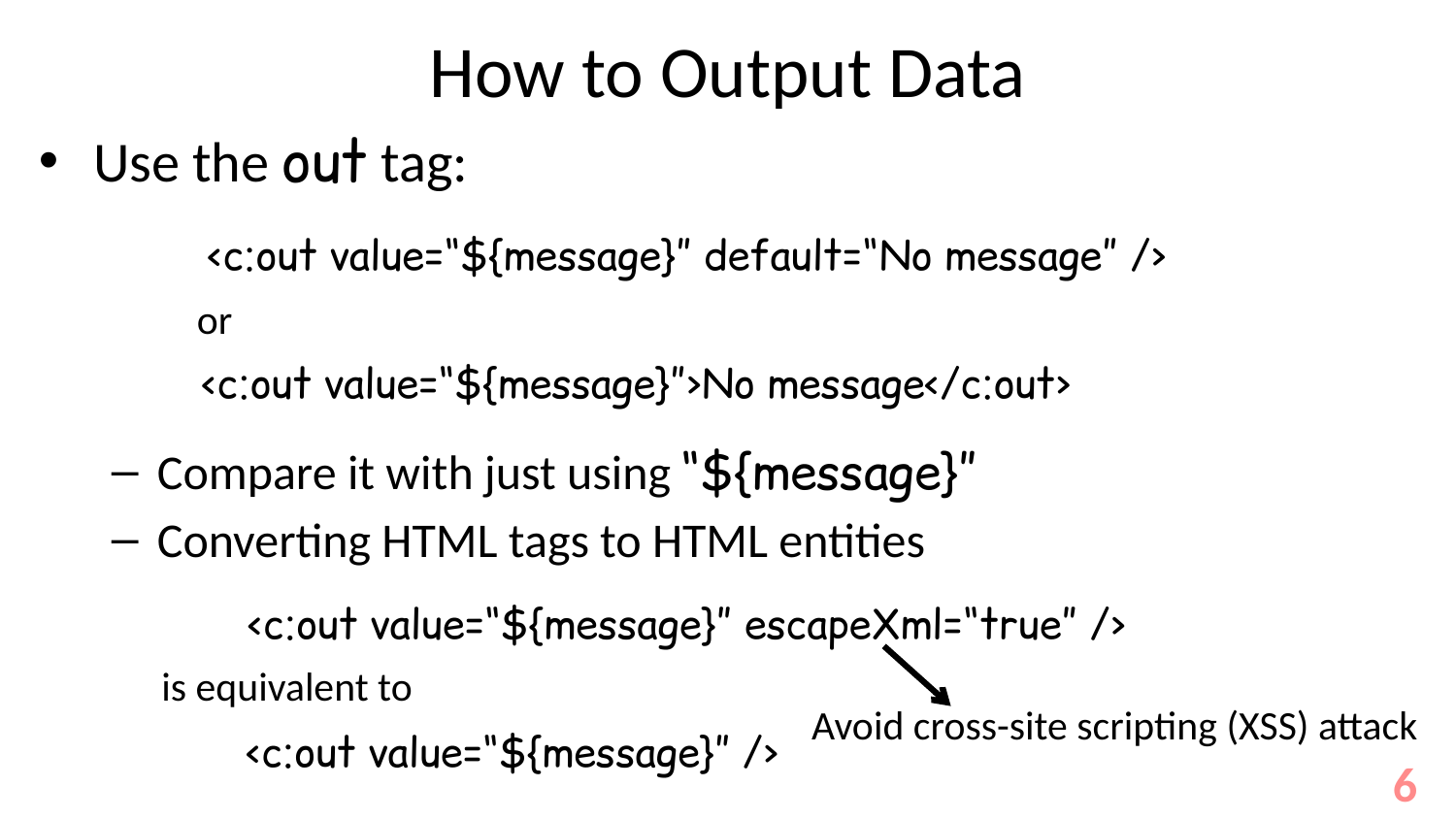

# How to Output Data
Use the out tag:

Compare it with just using “${message}”
Converting HTML tags to HTML entities

<c:out value=“${message}” default=“No message” />
or
<c:out value=“${message}”>No message</c:out>
<c:out value=“${message}” escapeXml=“true” />
is equivalent to
Avoid cross-site scripting (XSS) attack
<c:out value=“${message}” />
6